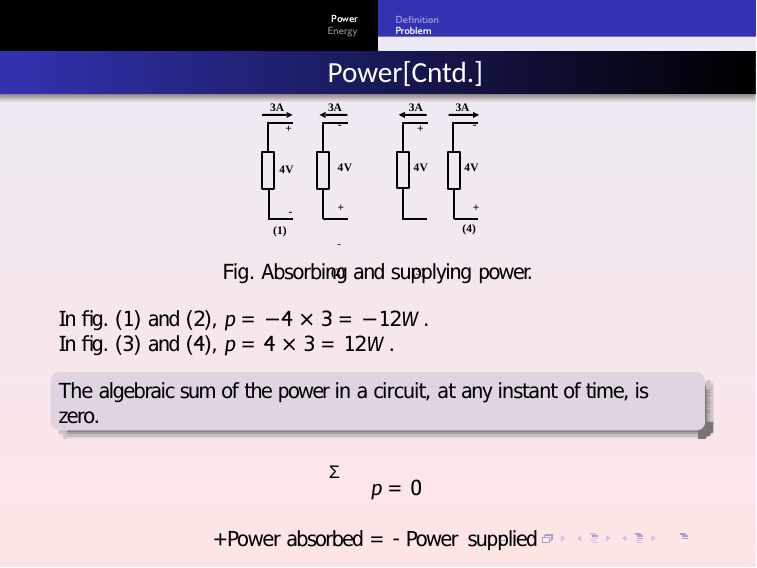

Definition  Problem
Power  Energy
Power[Cntd.]

3A	3A
+
3A
3A

-
-
+

4V
4V
4V
4V
+	-
(2)	(3)

+  (4)
-

(1)
Fig. Absorbing and supplying power.

In fig. (1) and (2), p = −4 × 3 = −12W .
In fig. (3) and (4), p = 4 × 3 = 12W .
The algebraic sum of the power in a circuit, at any instant of time, is  zero.

Σ p = 0
+Power absorbed = - Power supplied